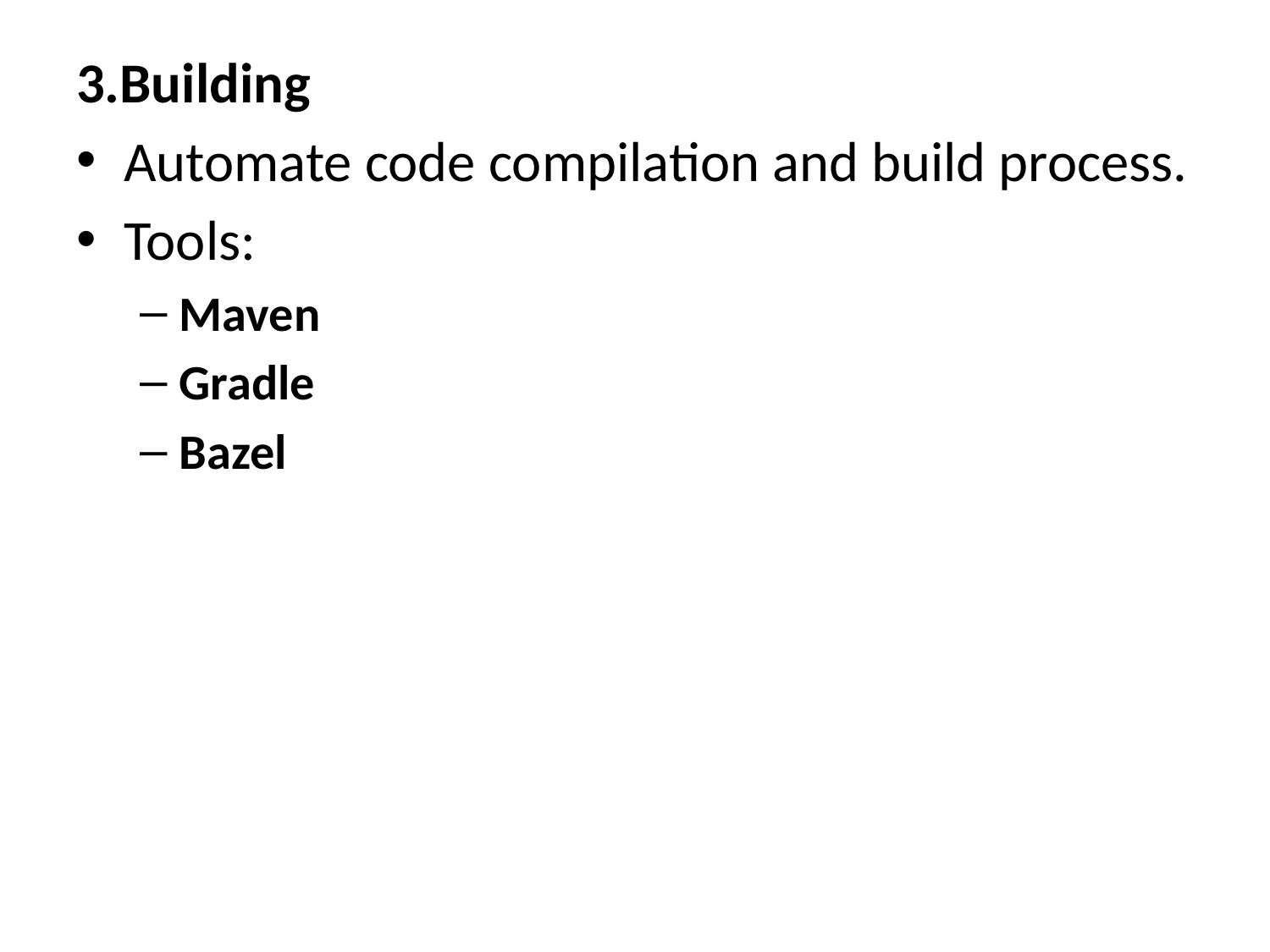

3.Building
Automate code compilation and build process.
Tools:
Maven
Gradle
Bazel